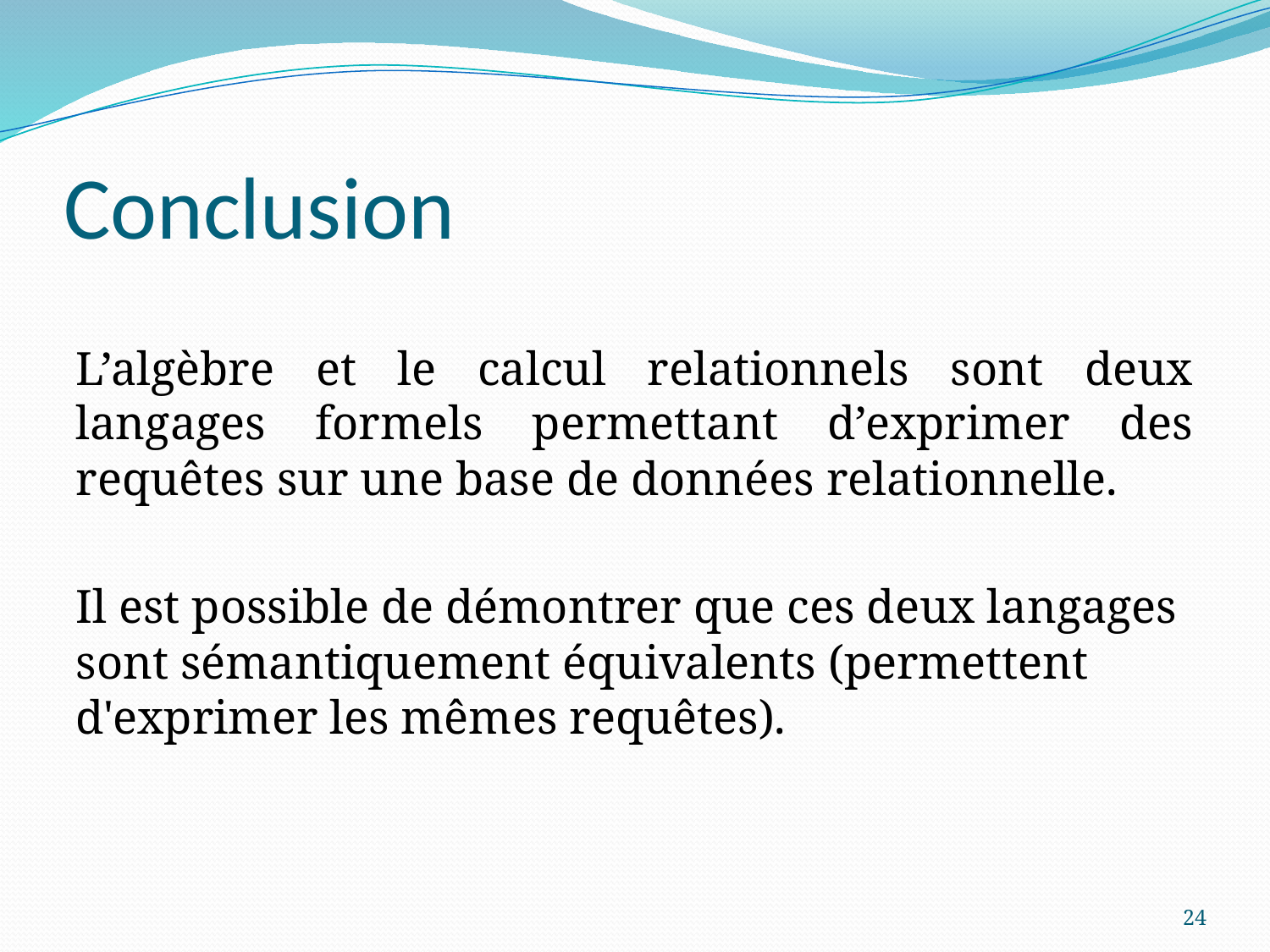

# Conclusion

L’algèbre et le calcul relationnels sont deux langages formels permettant d’exprimer des requêtes sur une base de données relationnelle.

Il est possible de démontrer que ces deux langages sont sémantiquement équivalents (permettent d'exprimer les mêmes requêtes).

24